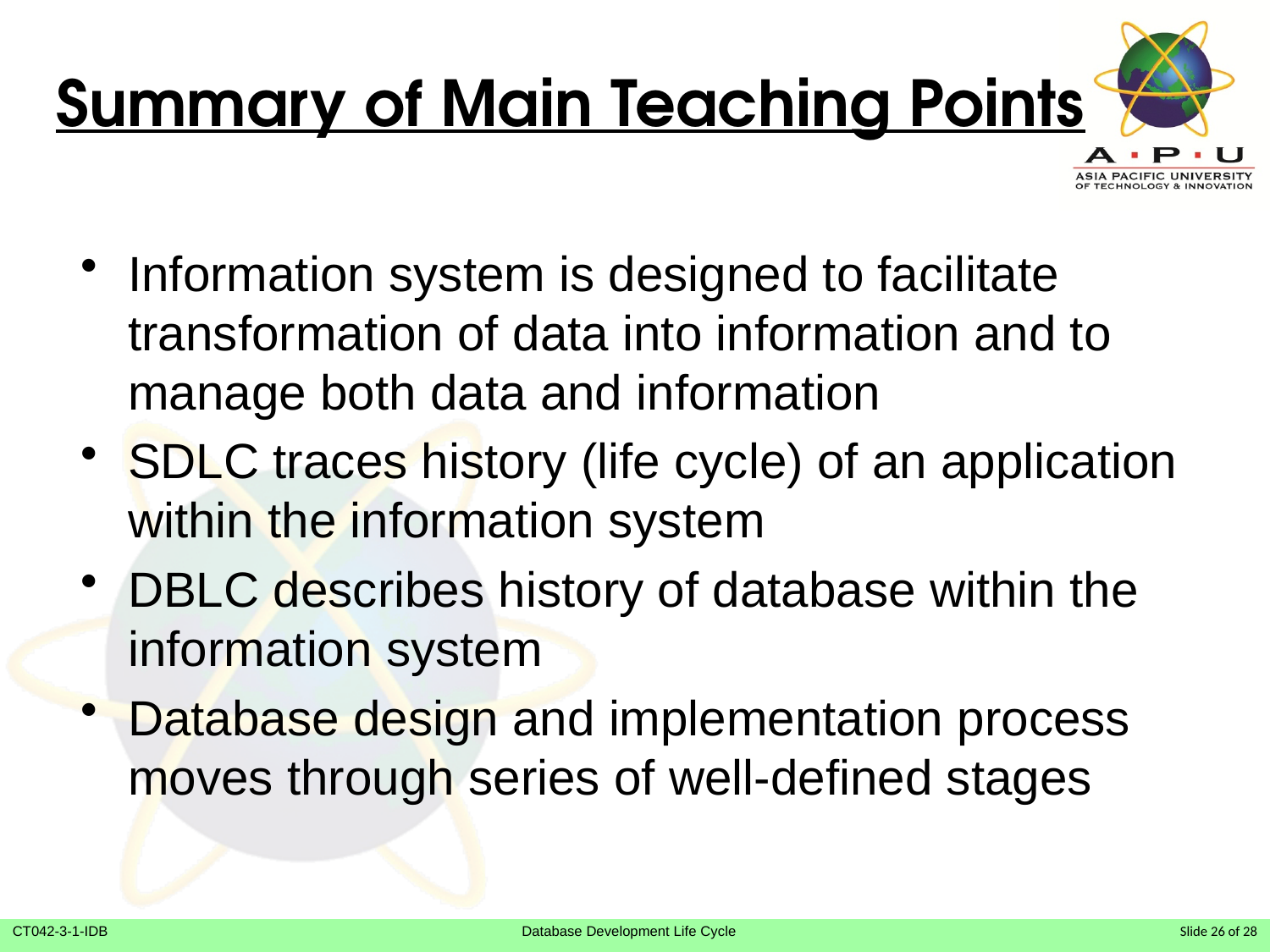

Summary of Main Teaching Points
Information system is designed to facilitate transformation of data into information and to manage both data and information
SDLC traces history (life cycle) of an application within the information system
DBLC describes history of database within the information system
Database design and implementation process moves through series of well-defined stages